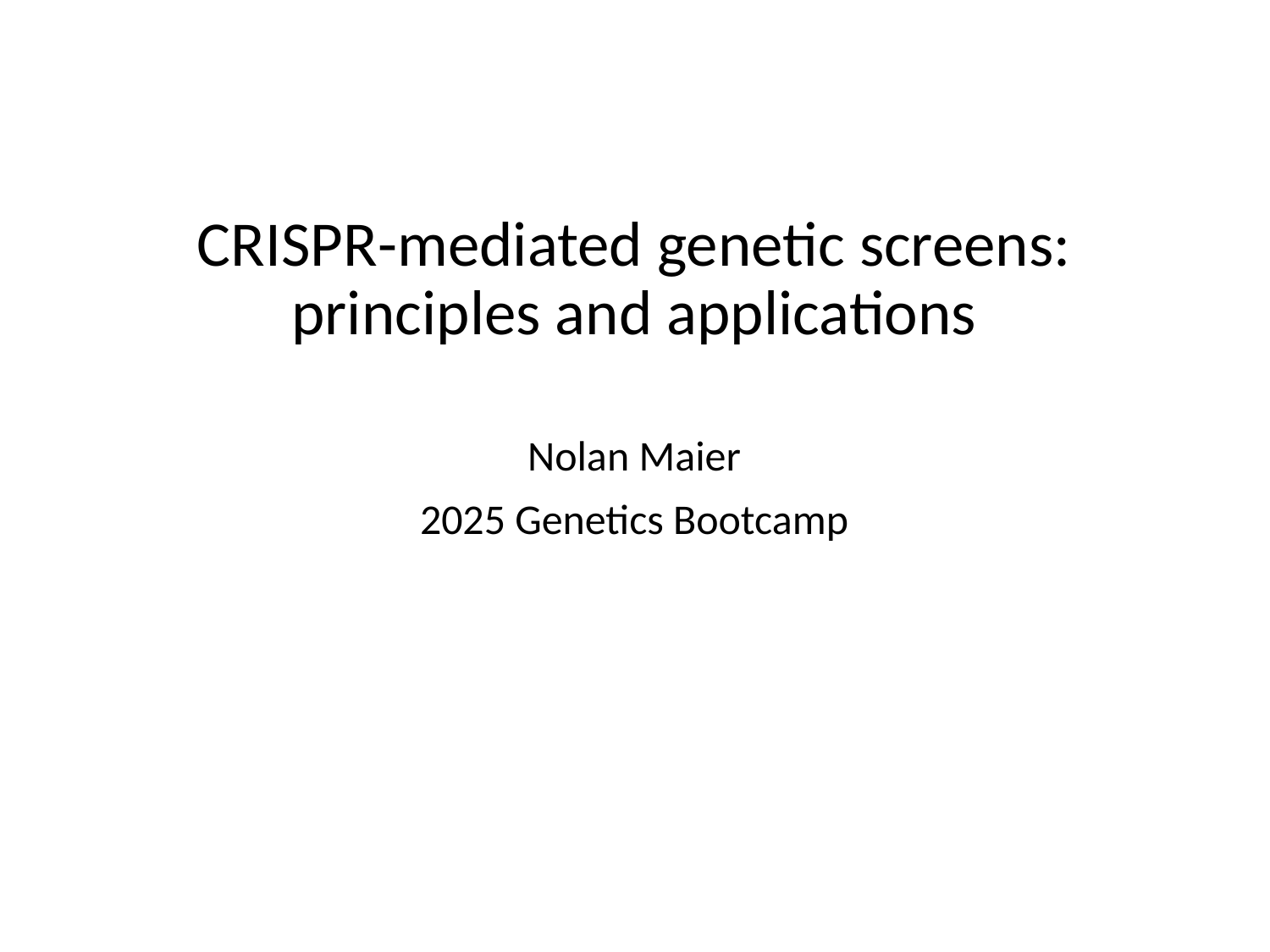

# CRISPR-mediated genetic screens: principles and applications
Nolan Maier
2025 Genetics Bootcamp